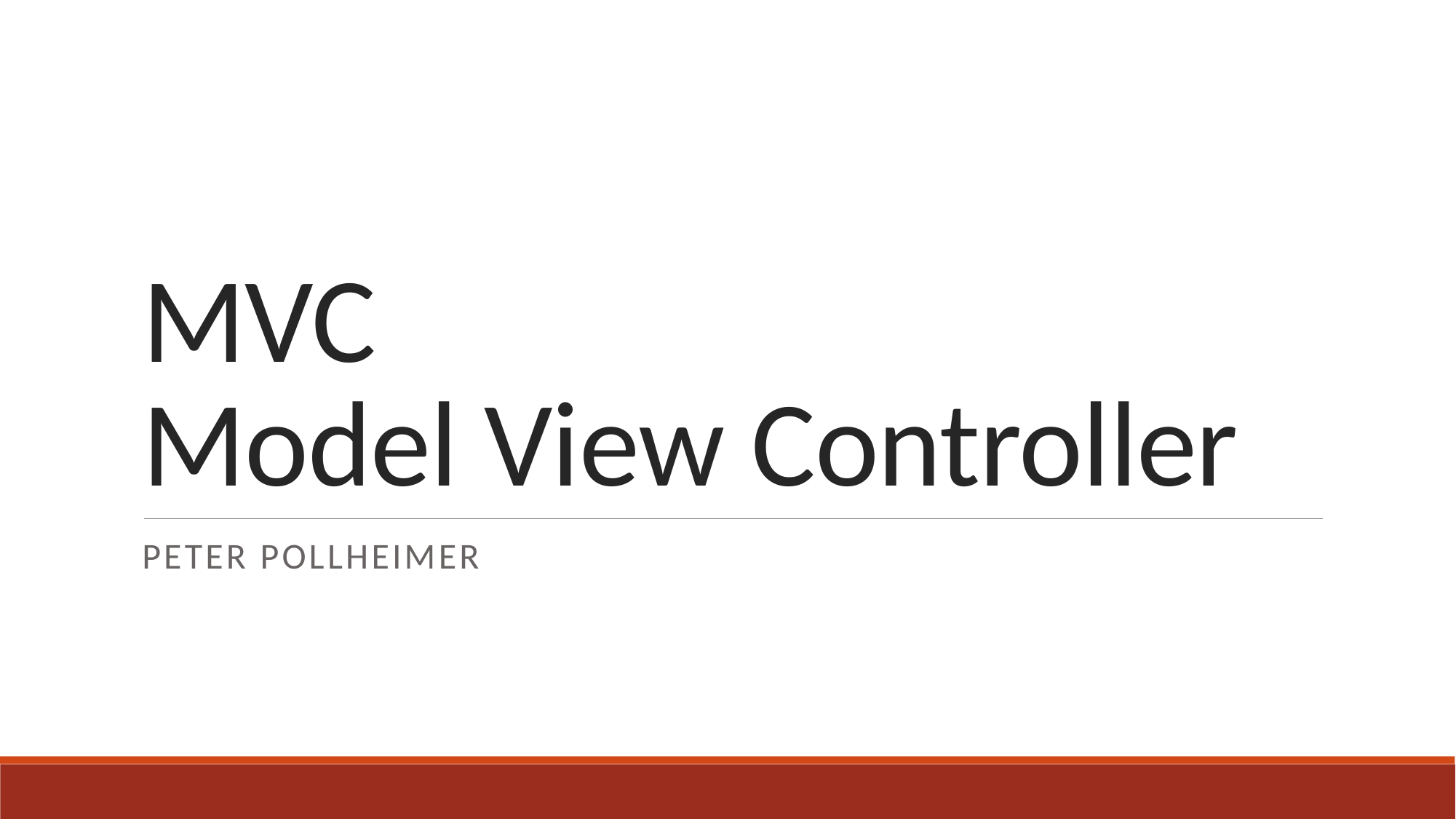

# MVC Model View Controller
Peter pollheimer